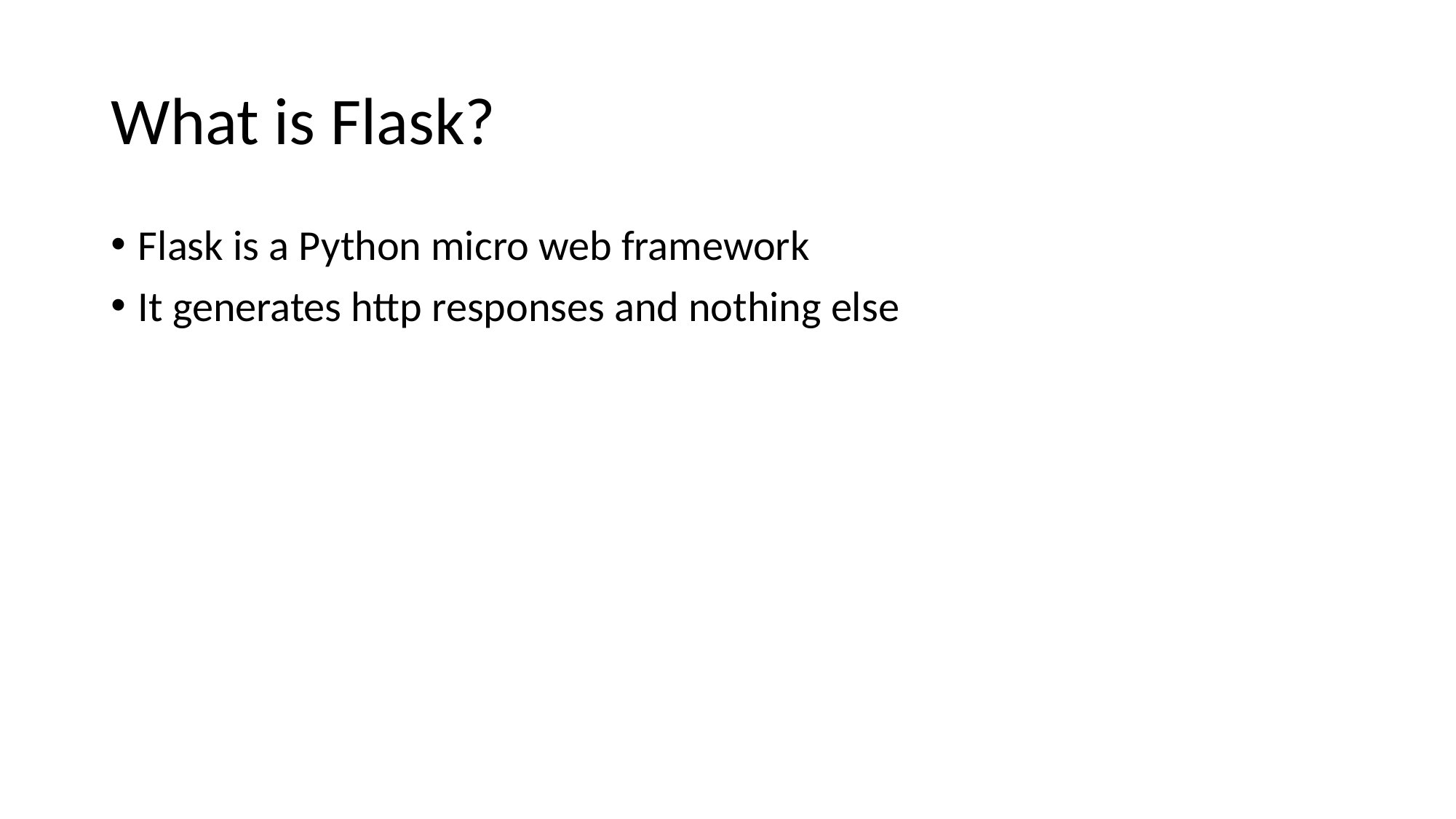

# What is Flask?
Flask is a Python micro web framework
It generates http responses and nothing else